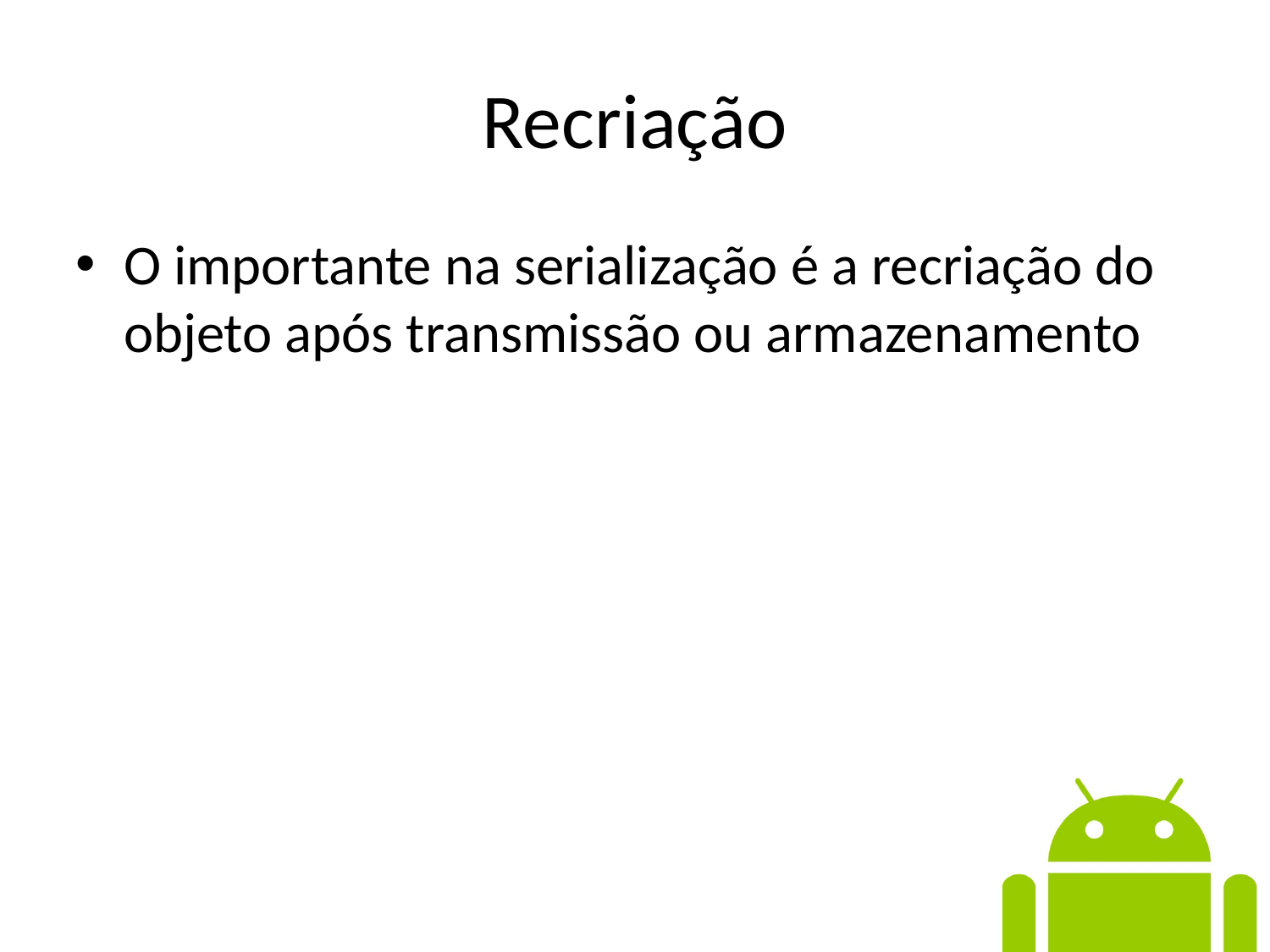

Recriação
O importante na serialização é a recriação do objeto após transmissão ou armazenamento